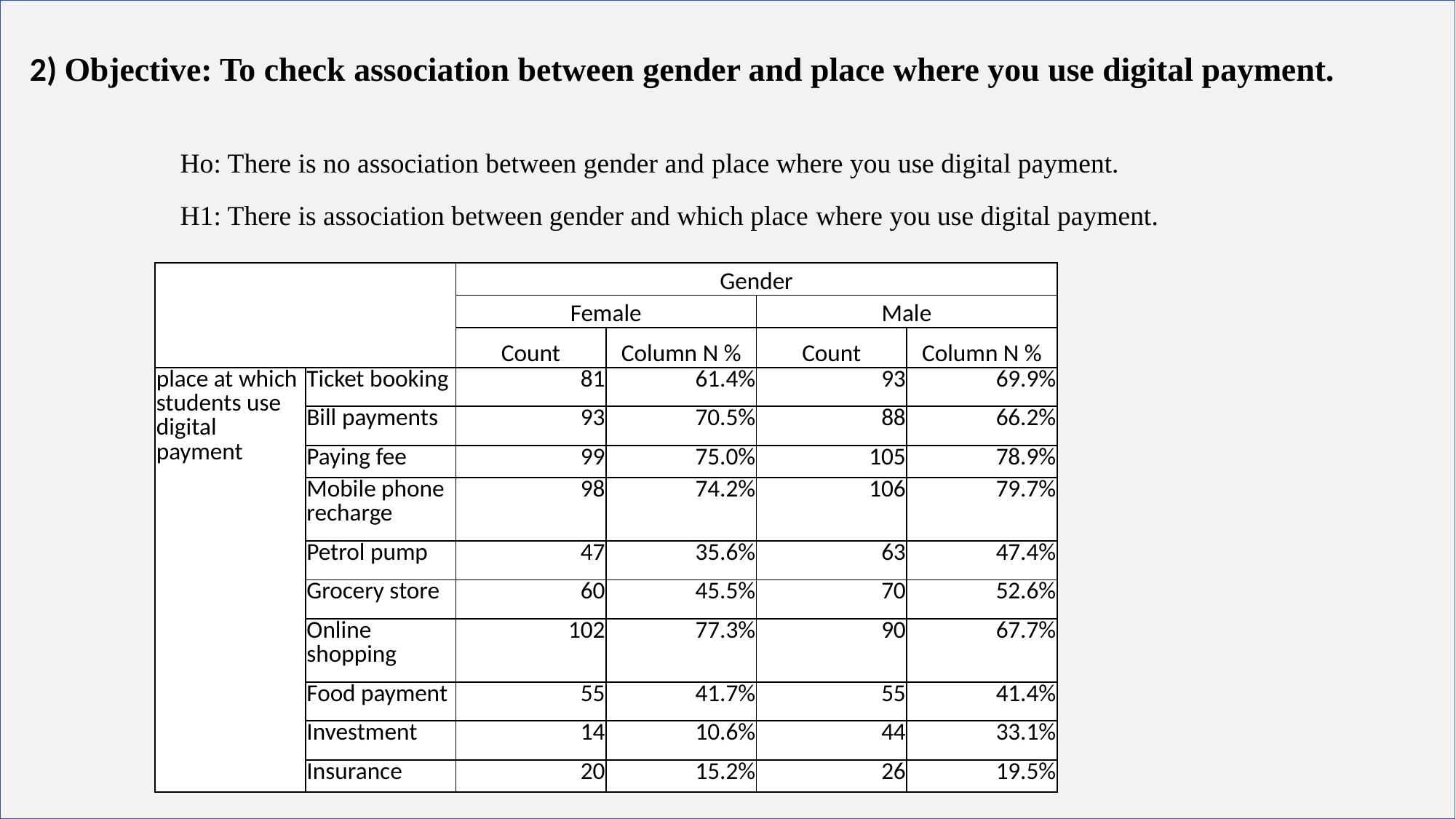

2) Objective: To check association between gender and place where you use digital payment.

      Ho: There is no association between gender and place where you use digital payment.
      H1: There is association between gender and which place where you use digital payment.
|  |  | Gender |  |  |  |
| --- | --- | --- | --- | --- | --- |
|  |  | Female |  | Male |  |
|  |  | Count | Column N % | Count | Column N % |
| place at which students use digital payment | Ticket booking | 81 | 61.4% | 93 | 69.9% |
|  | Bill payments | 93 | 70.5% | 88 | 66.2% |
|  | Paying fee | 99 | 75.0% | 105 | 78.9% |
|  | Mobile phone recharge | 98 | 74.2% | 106 | 79.7% |
|  | Petrol pump | 47 | 35.6% | 63 | 47.4% |
|  | Grocery store | 60 | 45.5% | 70 | 52.6% |
|  | Online shopping | 102 | 77.3% | 90 | 67.7% |
|  | Food payment | 55 | 41.7% | 55 | 41.4% |
|  | Investment | 14 | 10.6% | 44 | 33.1% |
|  | Insurance | 20 | 15.2% | 26 | 19.5% |